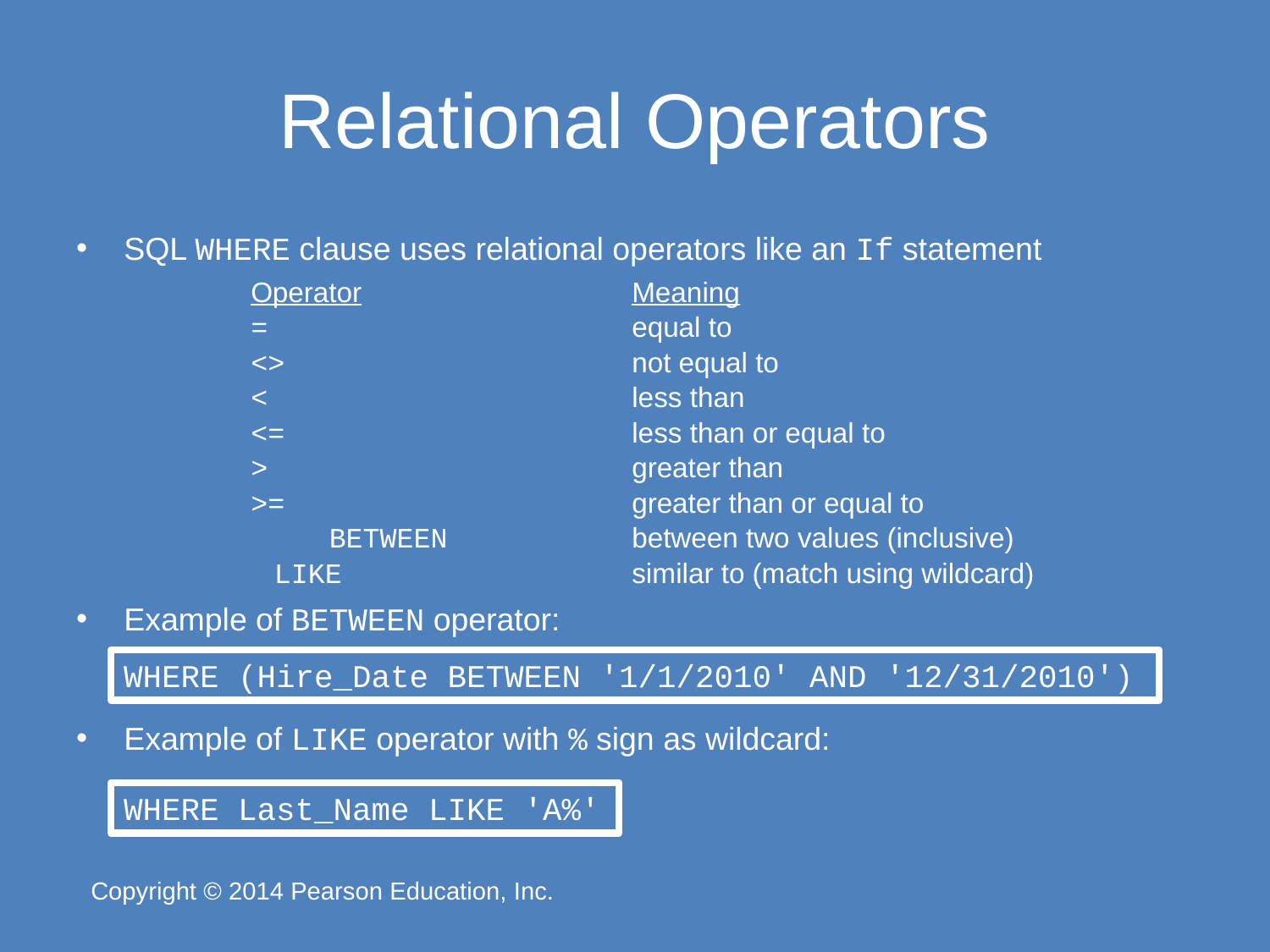

# Relational Operators
SQL WHERE clause uses relational operators like an If statement
		Operator			Meaning
		=			equal to
		<>			not equal to
		<			less than
		<=			less than or equal to
		>			greater than
		>=			greater than or equal to
		          BETWEEN		between two values (inclusive)
		   LIKE			similar to (match using wildcard)
Example of BETWEEN operator:

Example of LIKE operator with % sign as wildcard:

WHERE (Hire_Date BETWEEN '1/1/2010' AND '12/31/2010')
WHERE Last_Name LIKE 'A%'